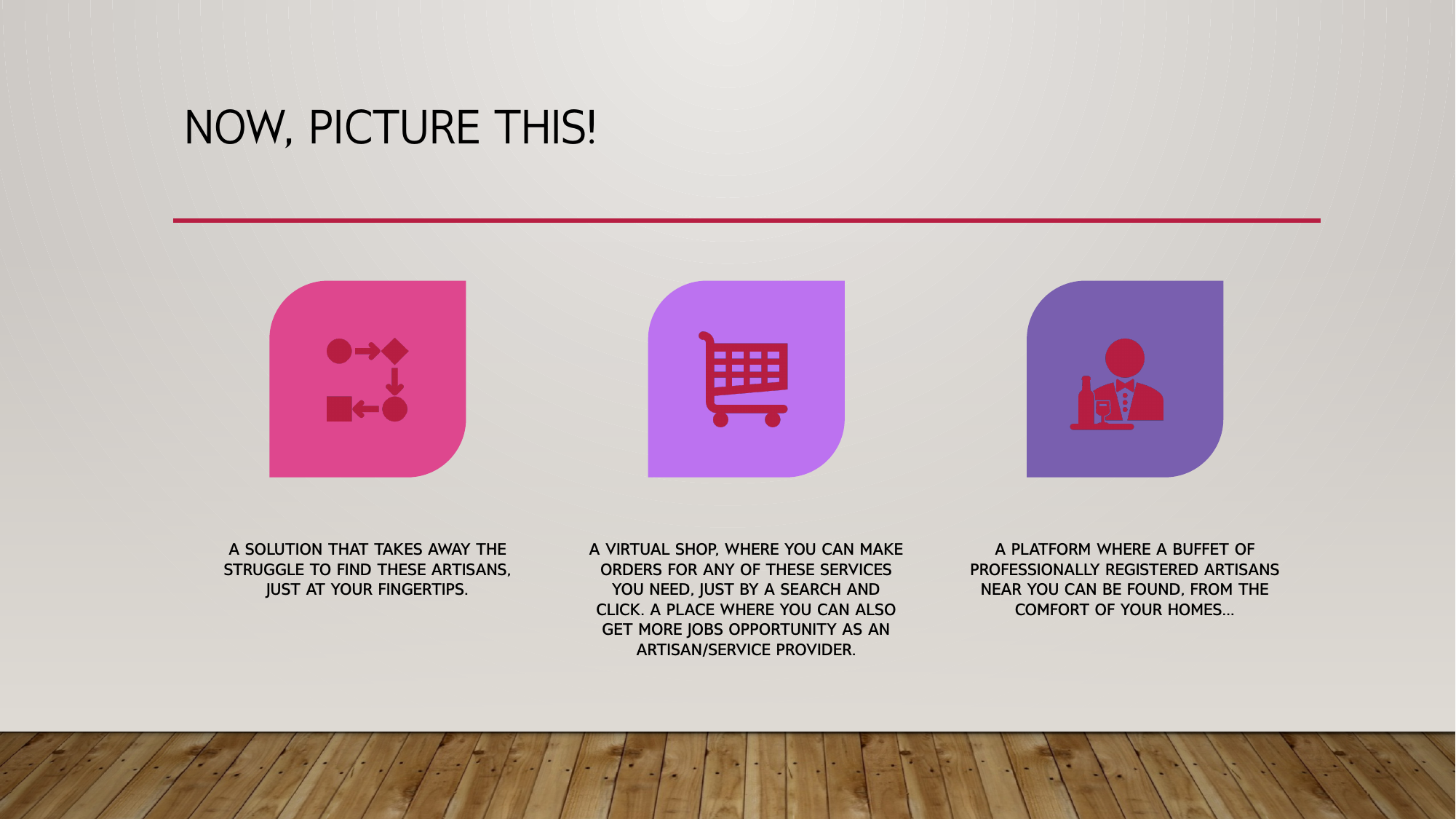

# Now, picture this!
A solution that takes away the struggle to find these Artisans, just at your fingertips.
A virtual shop, where you can make orders for any of these services you need, just by a search and click. A place where you can also get more jobs opportunity as an artisan/service provider.
A platform where a buffet of professionally registered Artisans near you can be found, from the comfort of your homes…